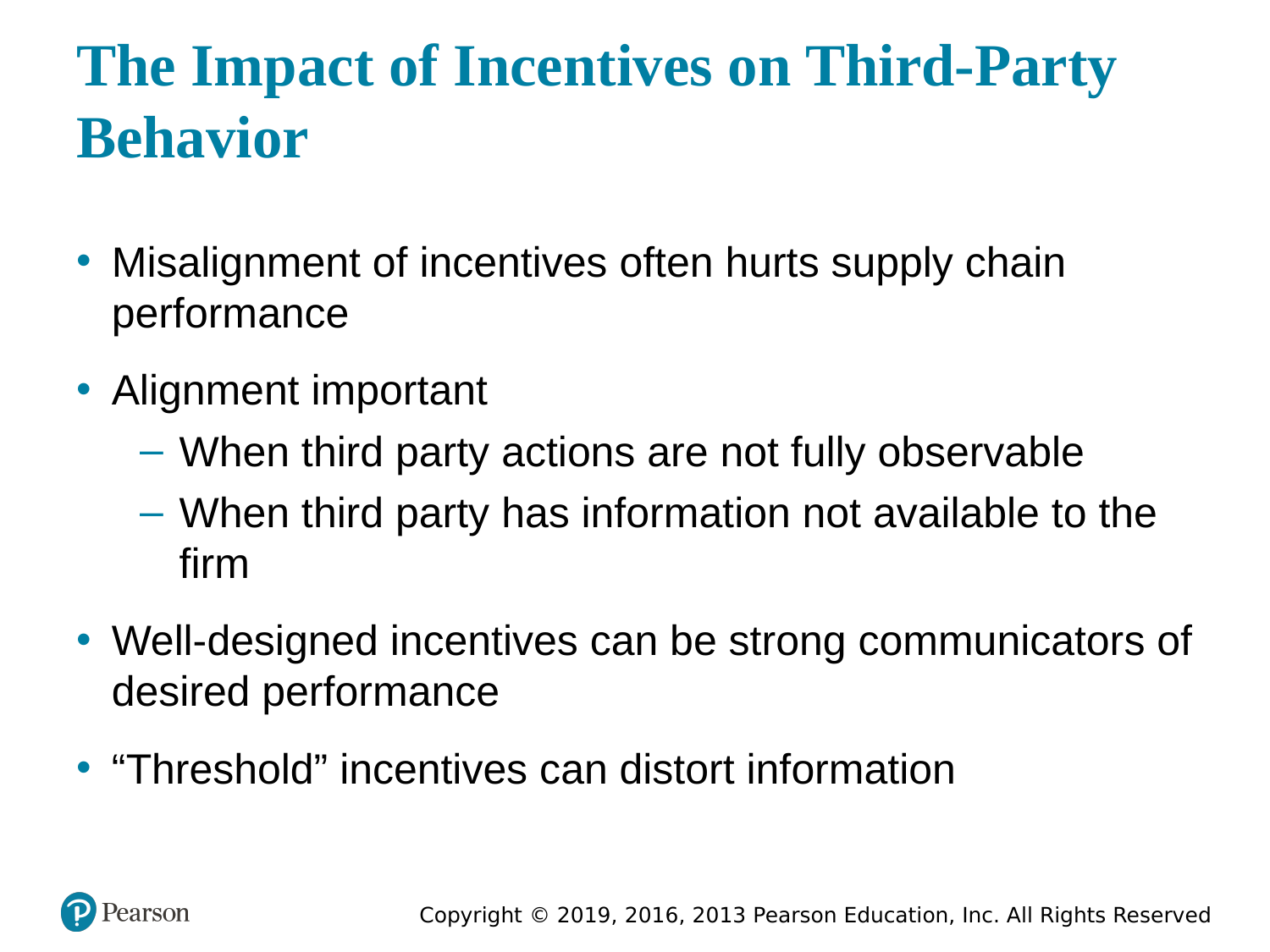

# The Impact of Incentives on Third-Party Behavior
Misalignment of incentives often hurts supply chain performance
Alignment important
When third party actions are not fully observable
When third party has information not available to the firm
Well-designed incentives can be strong communicators of desired performance
“Threshold” incentives can distort information